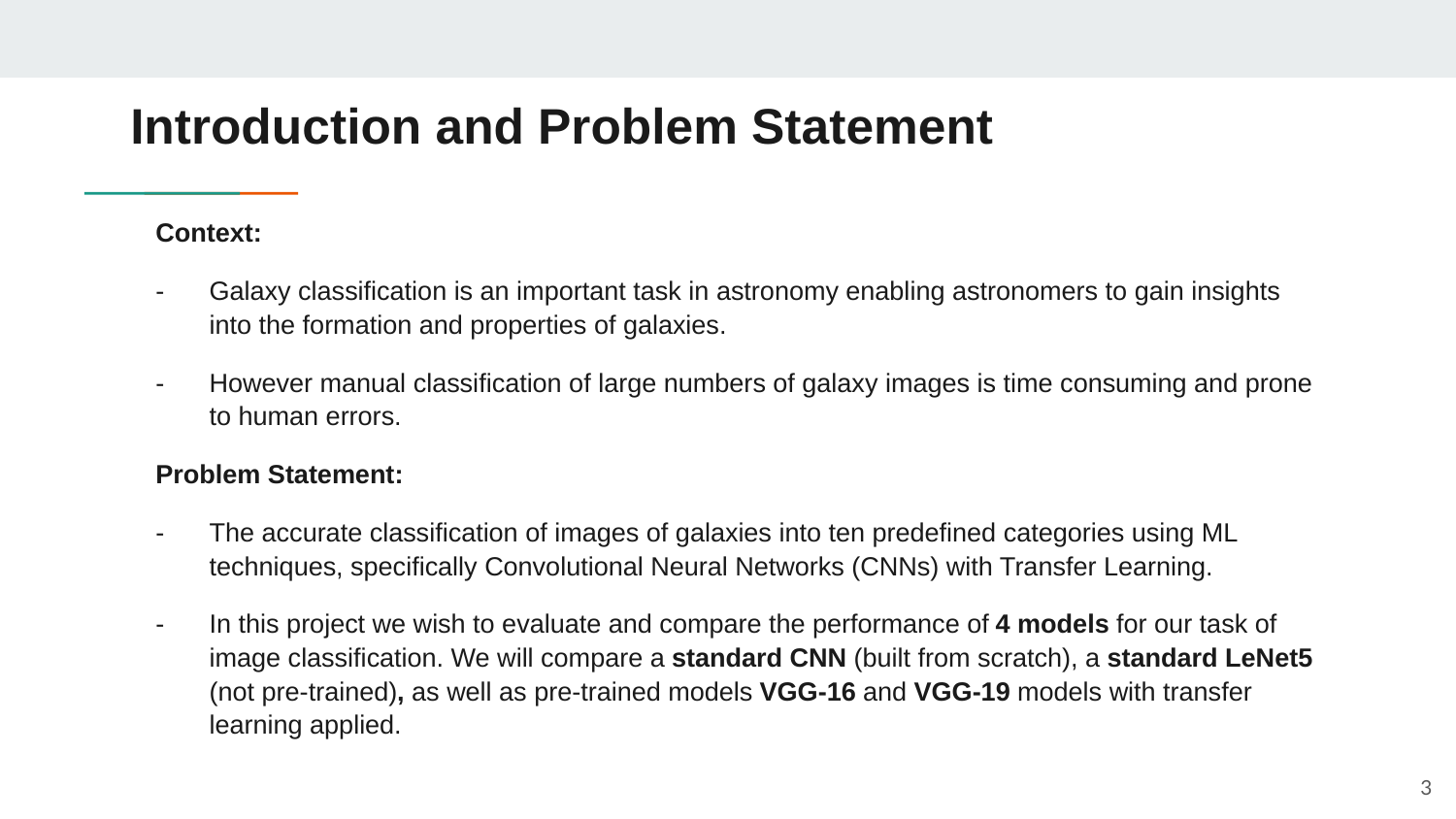

# Introduction and Problem Statement
Context:
Galaxy classification is an important task in astronomy enabling astronomers to gain insights into the formation and properties of galaxies.
However manual classification of large numbers of galaxy images is time consuming and prone to human errors.
Problem Statement:
The accurate classification of images of galaxies into ten predefined categories using ML techniques, specifically Convolutional Neural Networks (CNNs) with Transfer Learning.
In this project we wish to evaluate and compare the performance of 4 models for our task of image classification. We will compare a standard CNN (built from scratch), a standard LeNet5 (not pre-trained), as well as pre-trained models VGG-16 and VGG-19 models with transfer learning applied.
3